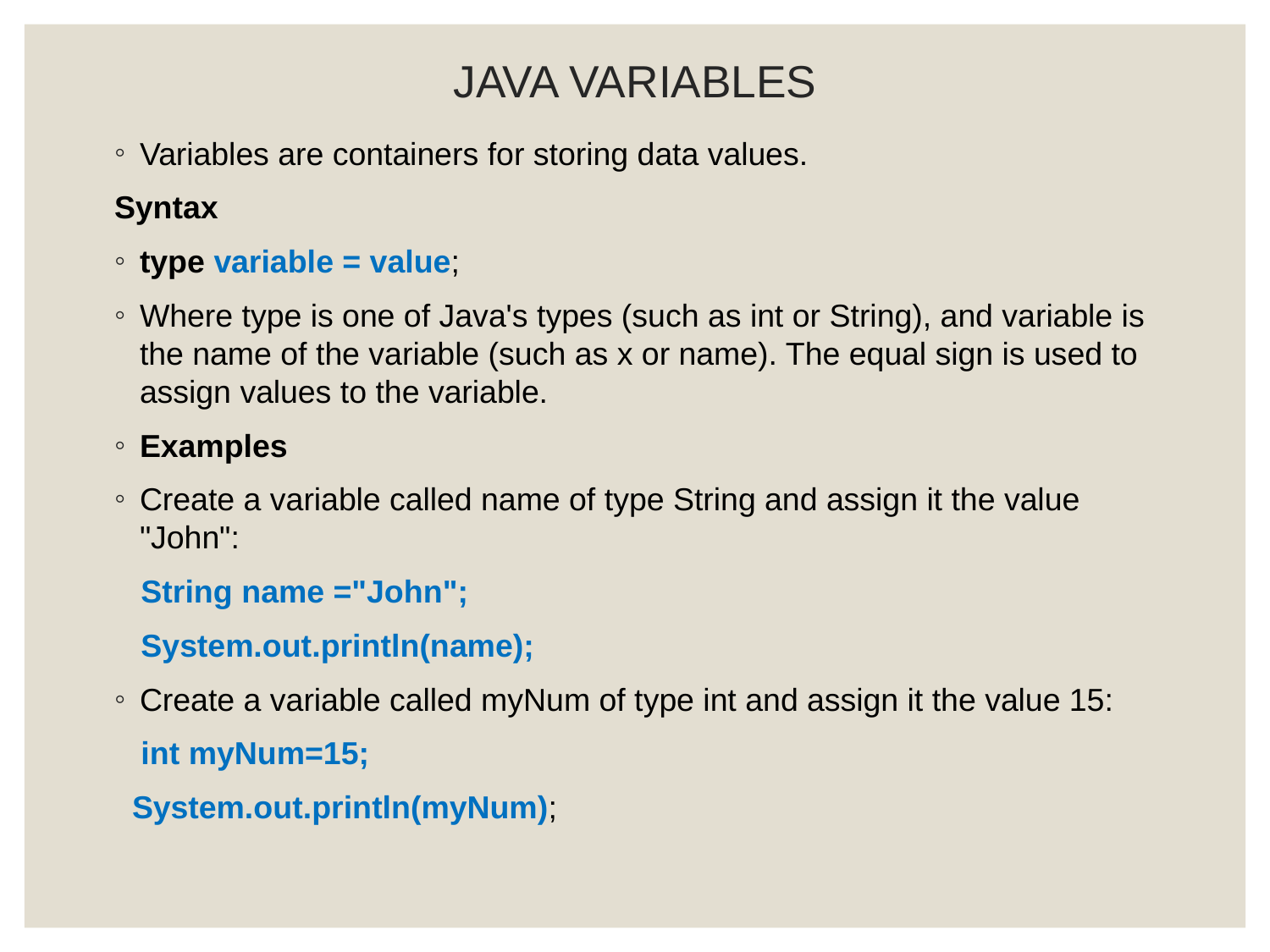

# JAVA VARIABLES
Variables are containers for storing data values.
Syntax
type variable = value;
Where type is one of Java's types (such as int or String), and variable is the name of the variable (such as x or name). The equal sign is used to assign values to the variable.
Examples
Create a variable called name of type String and assign it the value "John":
   String name ="John";
   System.out.println(name);
Create a variable called myNum of type int and assign it the value 15:
   int myNum=15;
  System.out.println(myNum);